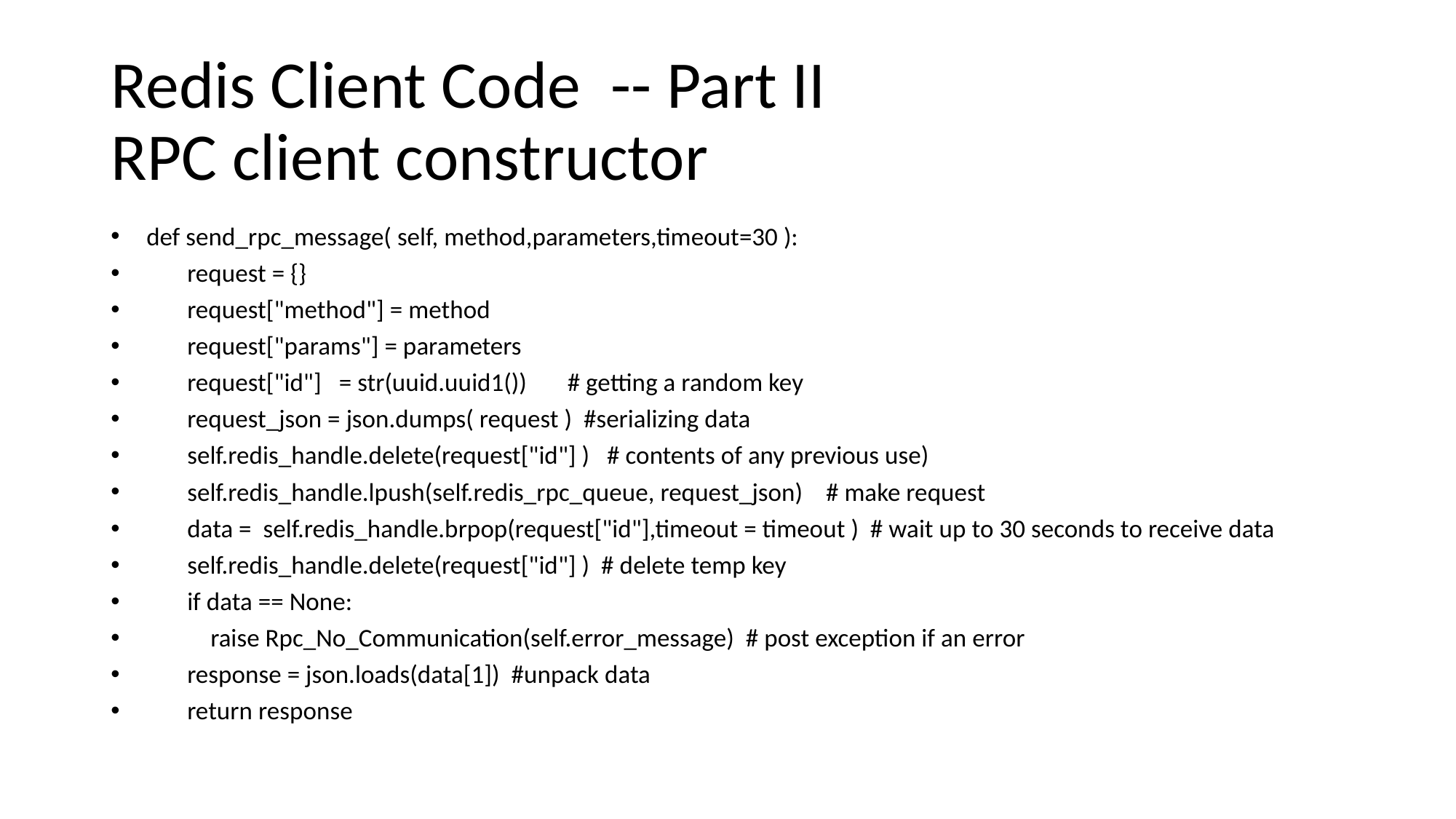

# Redis Client Code  -- Part II RPC client constructor
 def send_rpc_message( self, method,parameters,timeout=30 ):
        request = {}
        request["method"] = method
        request["params"] = parameters
        request["id"]   = str(uuid.uuid1())       # getting a random key
        request_json = json.dumps( request )  #serializing data
        self.redis_handle.delete(request["id"] )   # contents of any previous use)
        self.redis_handle.lpush(self.redis_rpc_queue, request_json)    # make request
        data =  self.redis_handle.brpop(request["id"],timeout = timeout )  # wait up to 30 seconds to receive data
        self.redis_handle.delete(request["id"] )  # delete temp key
        if data == None:
            raise Rpc_No_Communication(self.error_message)  # post exception if an error
        response = json.loads(data[1])  #unpack data
        return response